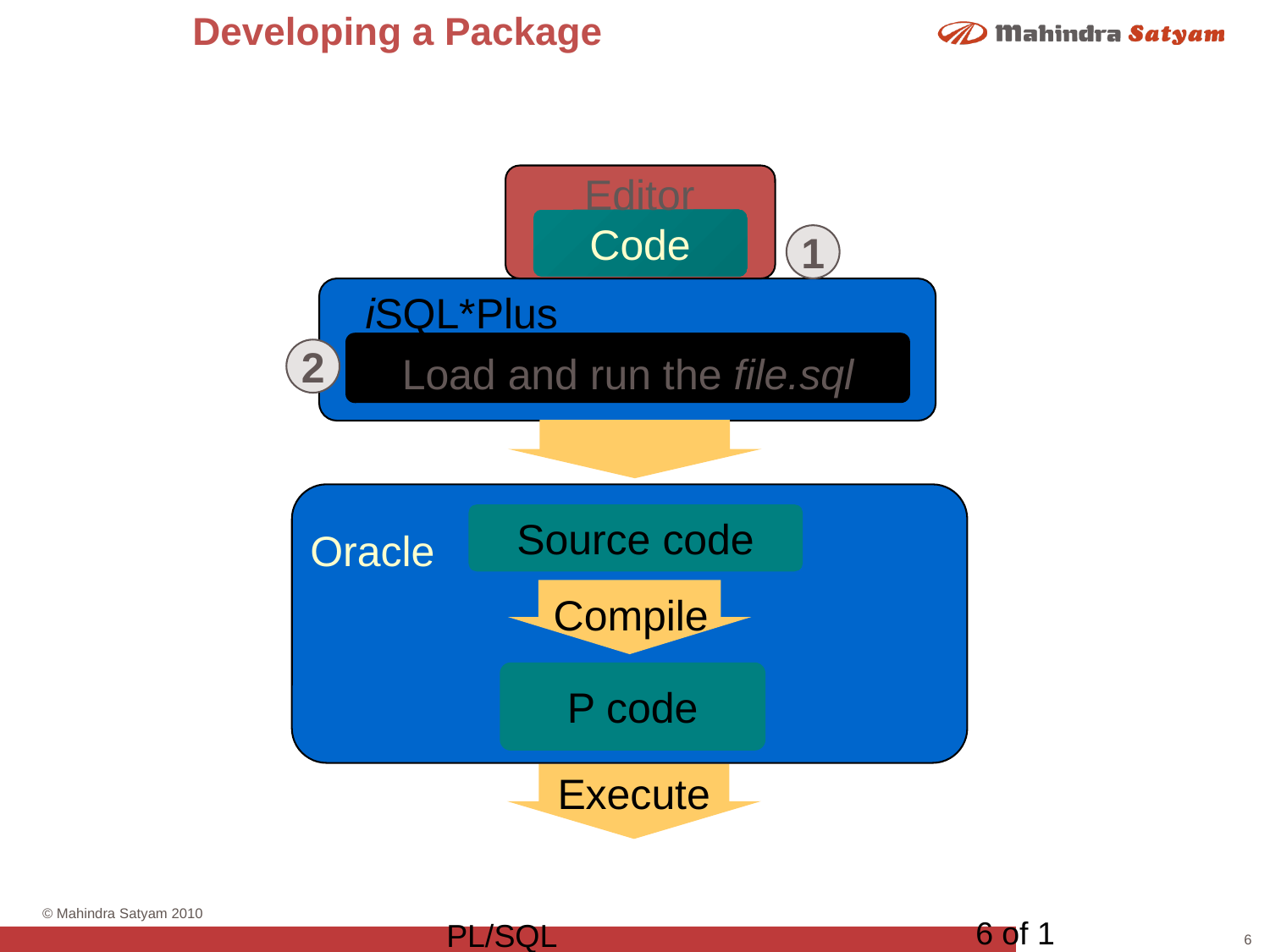

# Developing a Package
Editor

Code
1

iSQL*Plus

Load and run the file.sql
2

Source code
Oracle

Compile
P code
Execute
6 of 1
PL/SQL